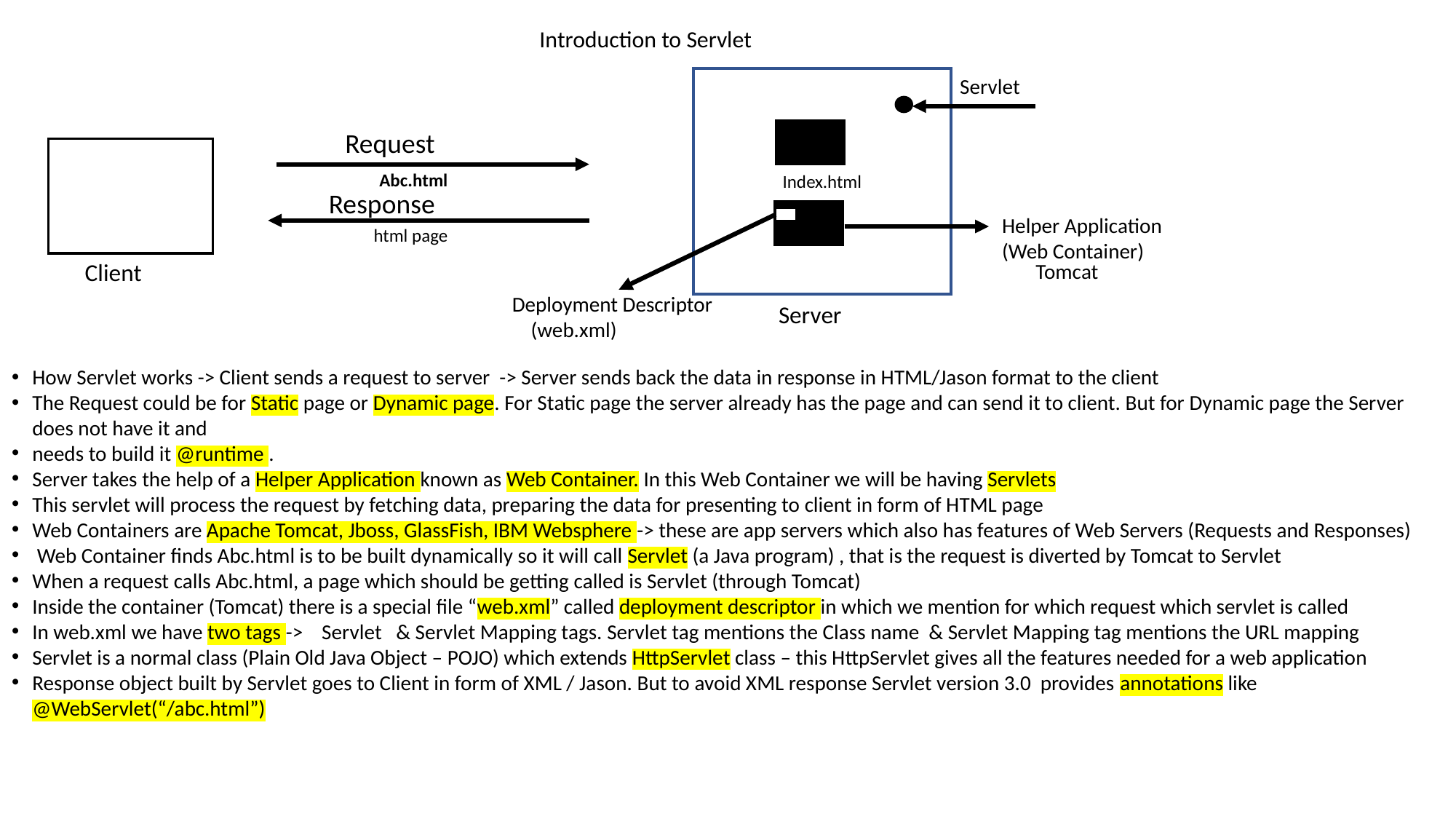

# Introduction to Servlet
Servlet
Index.html

Request

Abc.html
Response

Helper Application
(Web Container)

html page
Client
Tomcat
Deployment Descriptor
    (web.xml)
Server
How Servlet works -> Client sends a request to server  -> Server sends back the data in response in HTML/Jason format to the client
The Request could be for Static page or Dynamic page. For Static page the server already has the page and can send it to client. But for Dynamic page the Server does not have it and
needs to build it @runtime .
Server takes the help of a Helper Application known as Web Container. In this Web Container we will be having Servlets
This servlet will process the request by fetching data, preparing the data for presenting to client in form of HTML page
Web Containers are Apache Tomcat, Jboss, GlassFish, IBM Websphere -> these are app servers which also has features of Web Servers (Requests and Responses)
 Web Container finds Abc.html is to be built dynamically so it will call Servlet (a Java program) , that is the request is diverted by Tomcat to Servlet
When a request calls Abc.html, a page which should be getting called is Servlet (through Tomcat)
Inside the container (Tomcat) there is a special file “web.xml” called deployment descriptor in which we mention for which request which servlet is called
In web.xml we have two tags ->    Servlet   & Servlet Mapping tags. Servlet tag mentions the Class name  & Servlet Mapping tag mentions the URL mapping
Servlet is a normal class (Plain Old Java Object – POJO) which extends HttpServlet class – this HttpServlet gives all the features needed for a web application
Response object built by Servlet goes to Client in form of XML / Jason. But to avoid XML response Servlet version 3.0  provides annotations like @WebServlet(“/abc.html”)